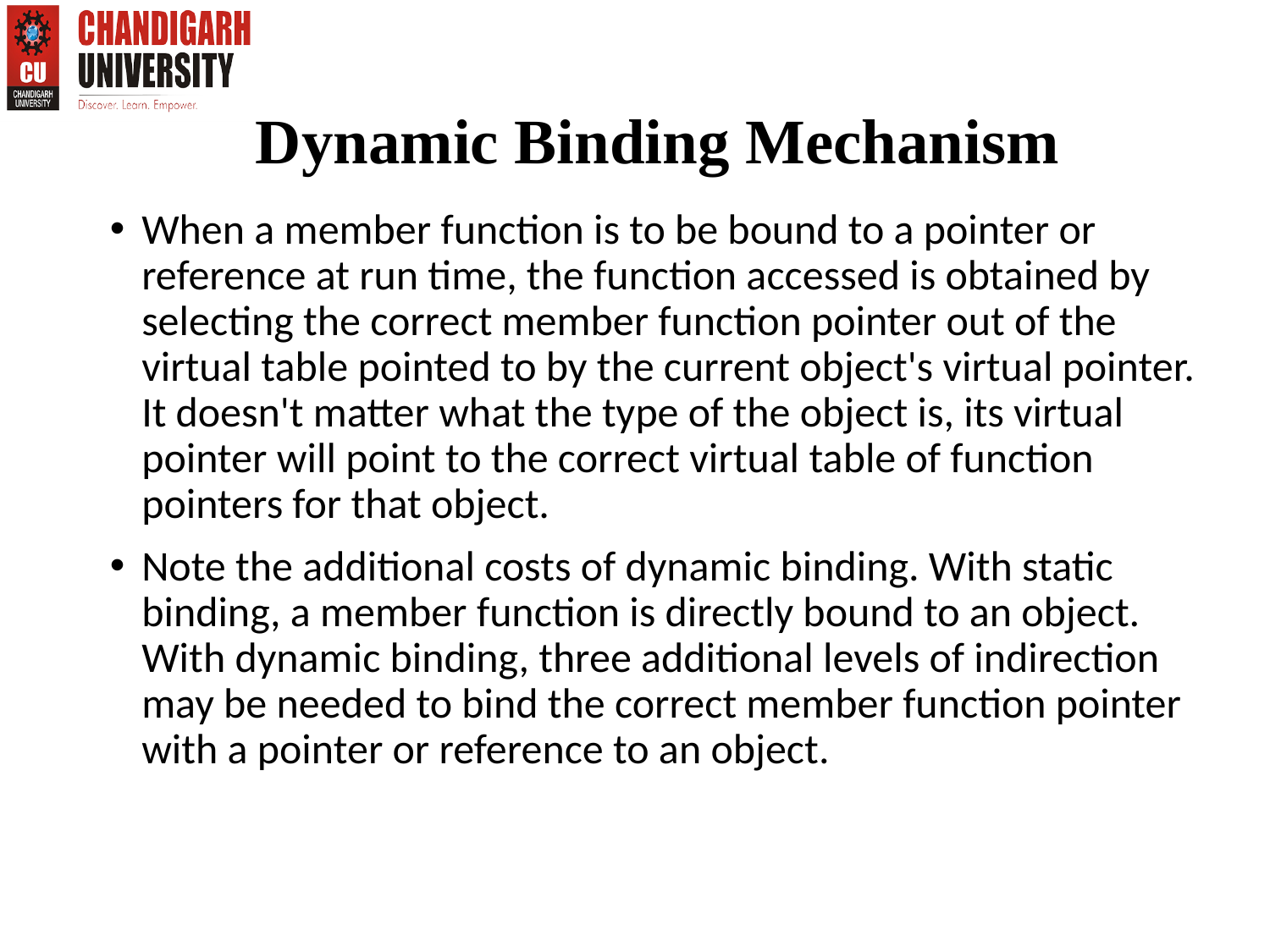

#
Dynamic Binding Mechanism
When a member function is to be bound to a pointer or reference at run time, the function accessed is obtained by selecting the correct member function pointer out of the virtual table pointed to by the current object's virtual pointer. It doesn't matter what the type of the object is, its virtual pointer will point to the correct virtual table of function pointers for that object.
Note the additional costs of dynamic binding. With static binding, a member function is directly bound to an object. With dynamic binding, three additional levels of indirection may be needed to bind the correct member function pointer with a pointer or reference to an object.